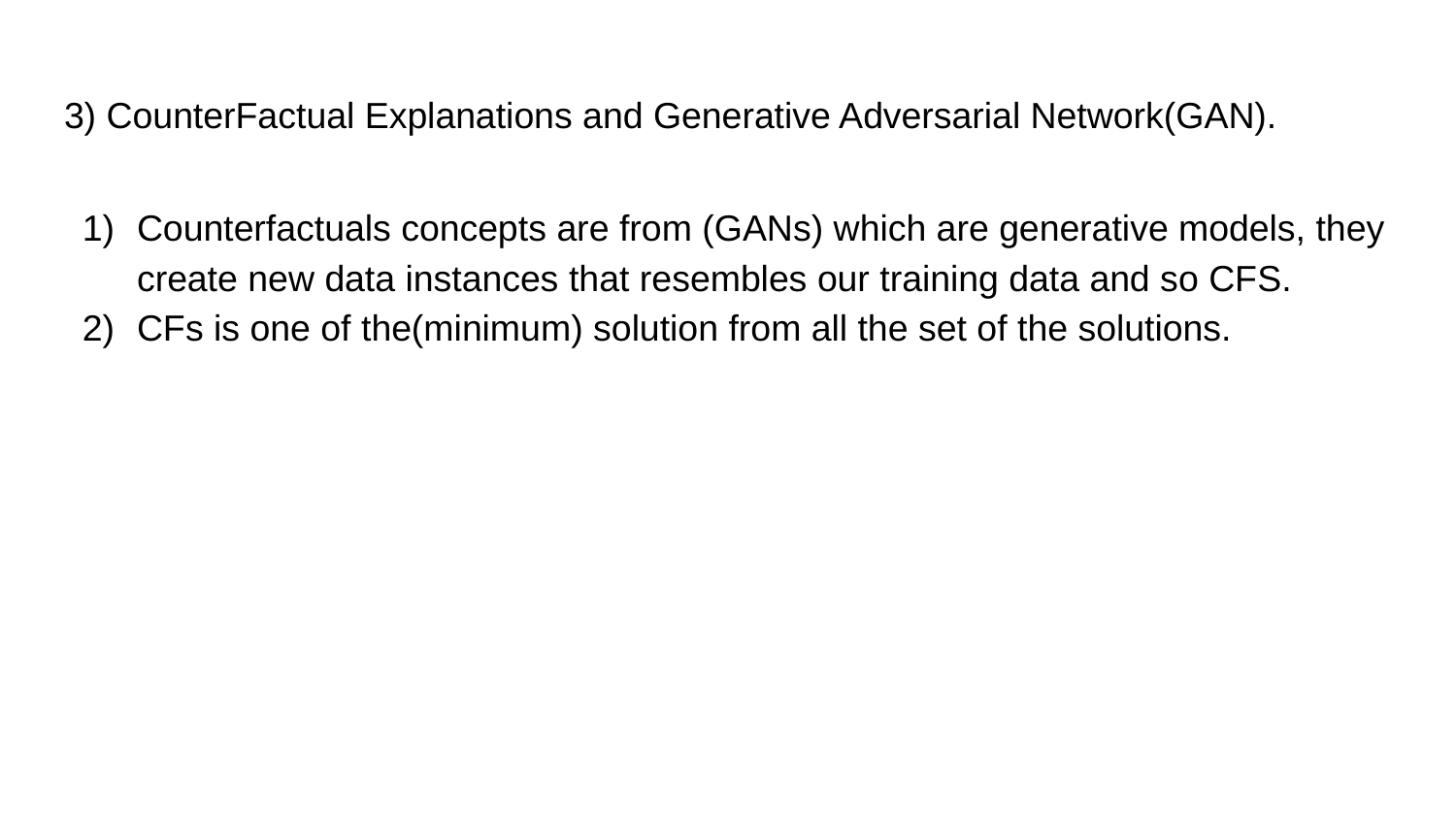

# 3) CounterFactual Explanations and Generative Adversarial Network(GAN).
Counterfactuals concepts are from (GANs) which are generative models, they create new data instances that resembles our training data and so CFS.
CFs is one of the(minimum) solution from all the set of the solutions.